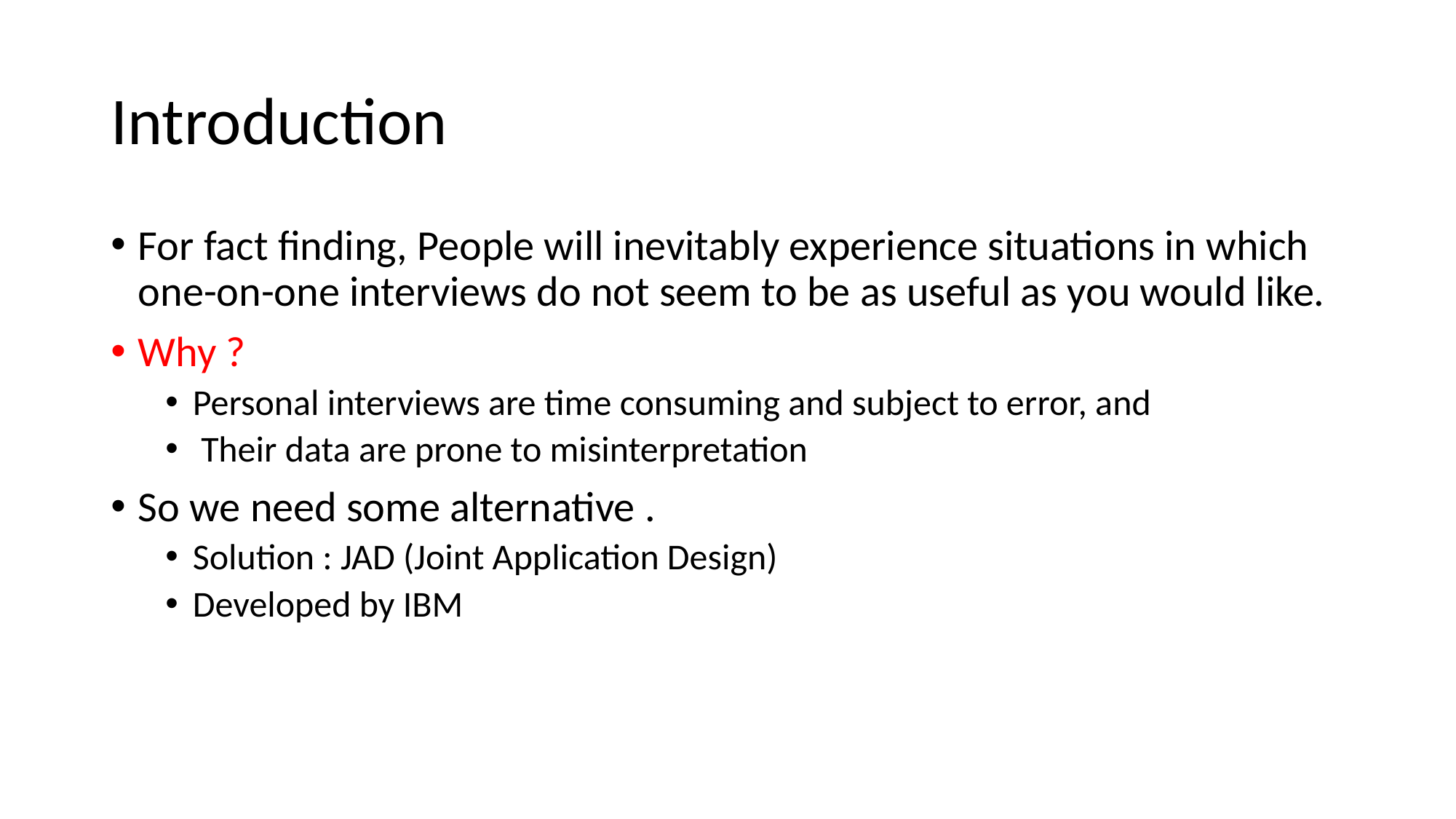

# Introduction
For fact finding, People will inevitably experience situations in which one-on-one interviews do not seem to be as useful as you would like.
Why ?
Personal interviews are time consuming and subject to error, and
 Their data are prone to misinterpretation
So we need some alternative .
Solution : JAD (Joint Application Design)
Developed by IBM